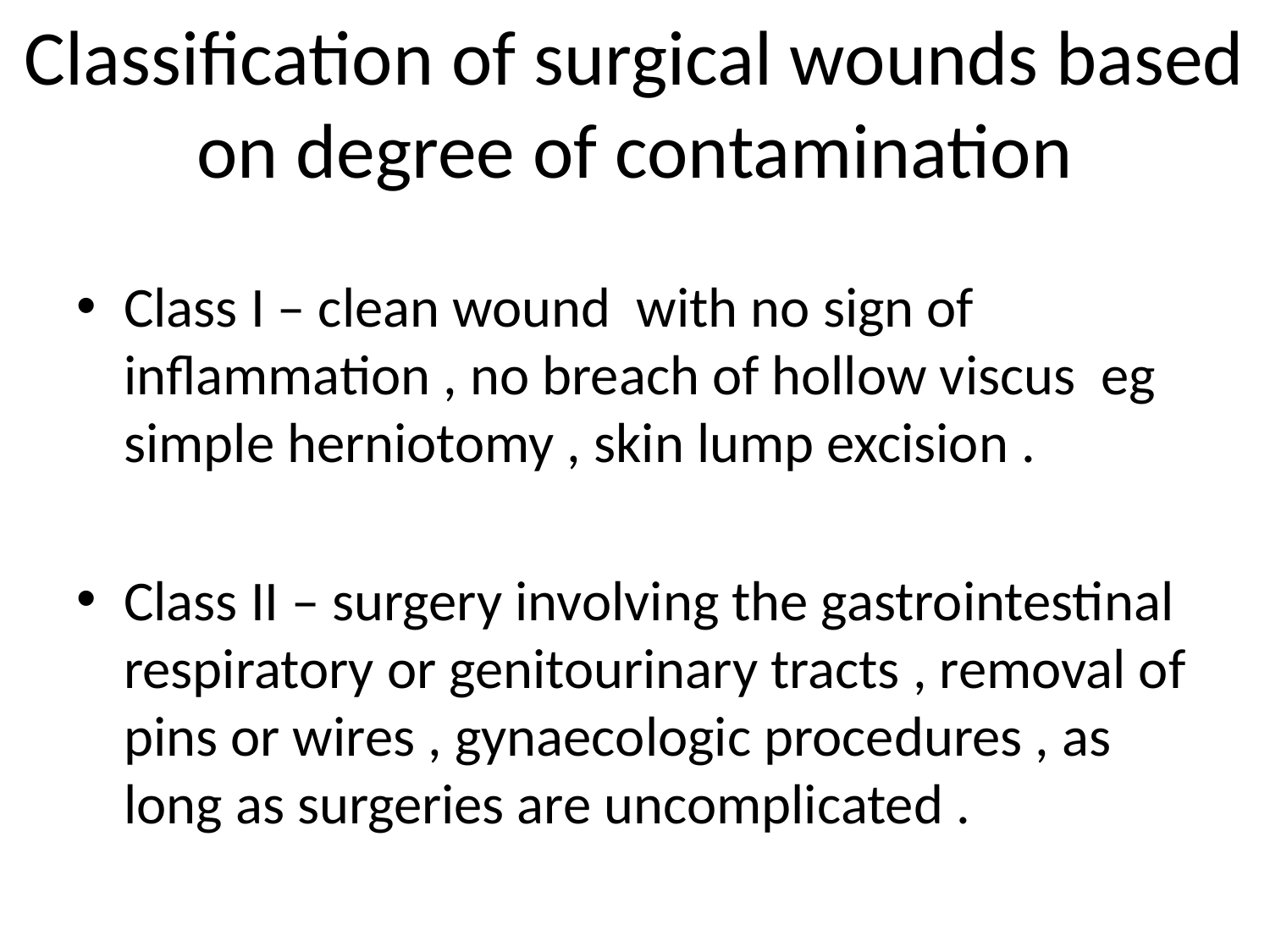

# Classification of surgical wounds based on degree of contamination
Class I – clean wound  with no sign of inflammation , no breach of hollow viscus  eg simple herniotomy , skin lump excision .

Class II – surgery involving the gastrointestinal respiratory or genitourinary tracts , removal of pins or wires , gynaecologic procedures , as long as surgeries are uncomplicated .